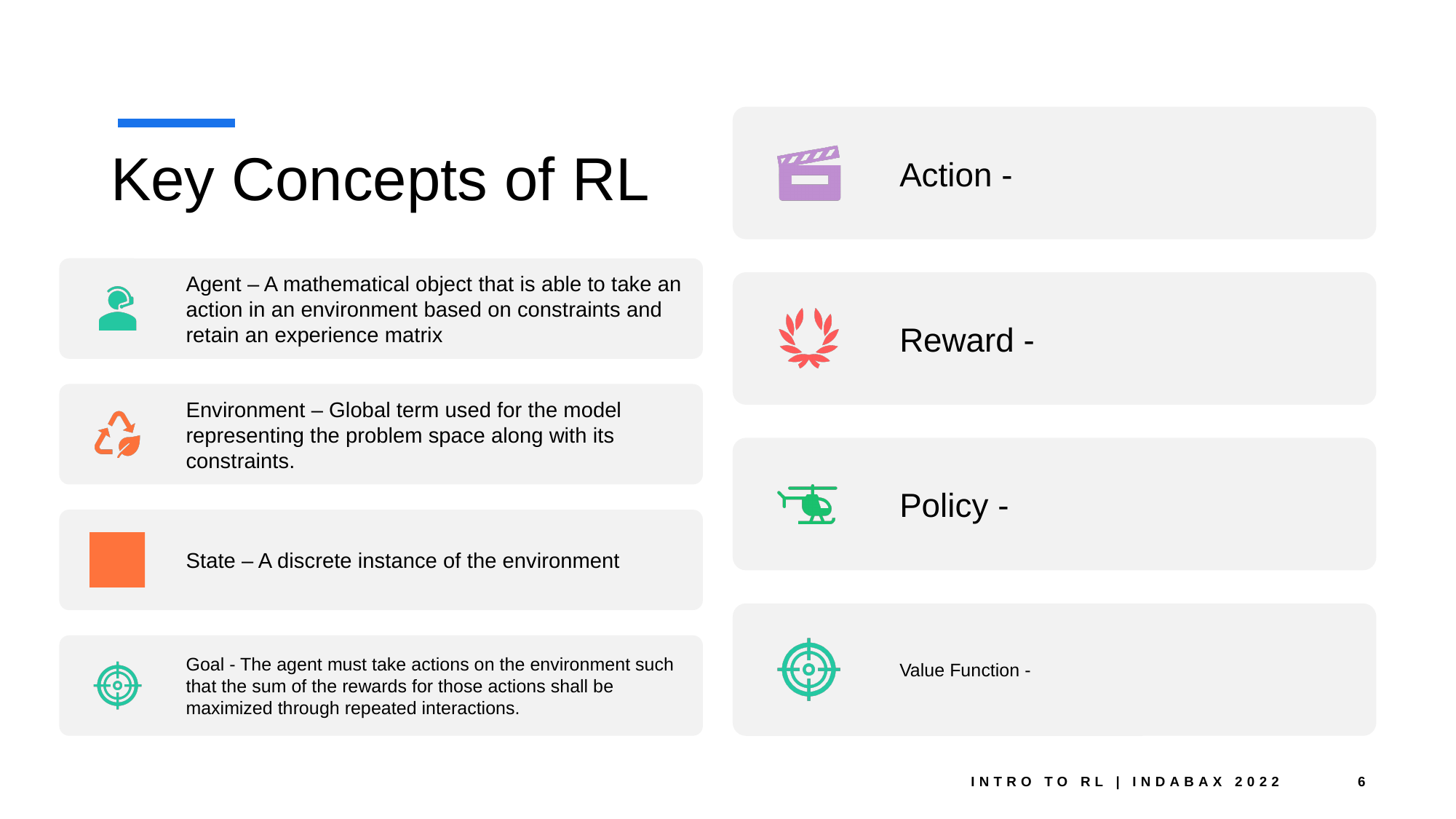

Action -
Reward -
Policy -
Value Function -
# Key Concepts of RL
Agent – A mathematical object that is able to take an action in an environment based on constraints and retain an experience matrix
Environment – Global term used for the model representing the problem space along with its constraints.
State – A discrete instance of the environment
Goal - The agent must take actions on the environment such that the sum of the rewards for those actions shall be maximized through repeated interactions.
Intro to RL | indabax 2022
6